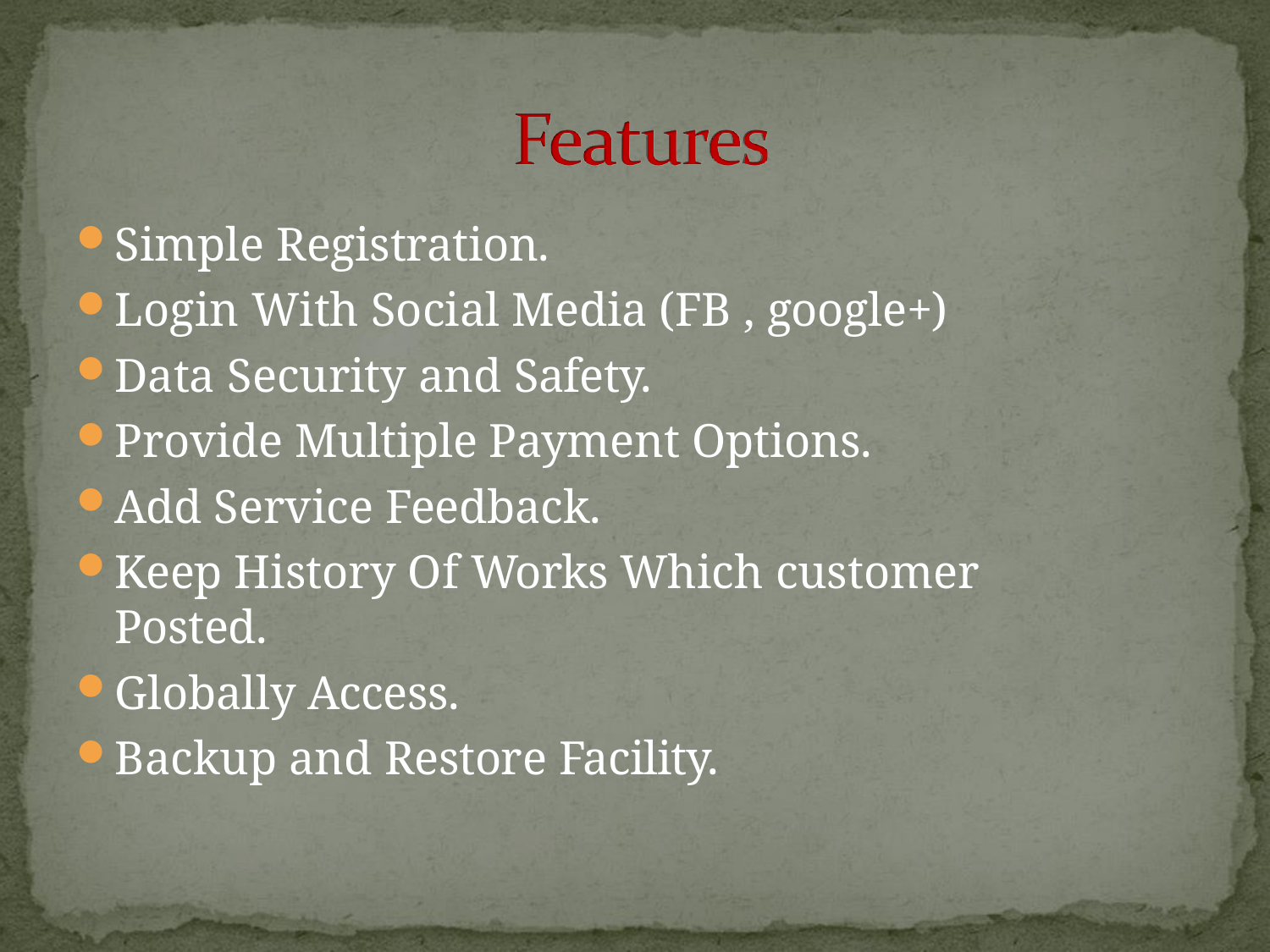

Simple Registration.
Login With Social Media (FB , google+)
Data Security and Safety.
Provide Multiple Payment Options.
Add Service Feedback.
Keep History Of Works Which customer Posted.
Globally Access.
Backup and Restore Facility.